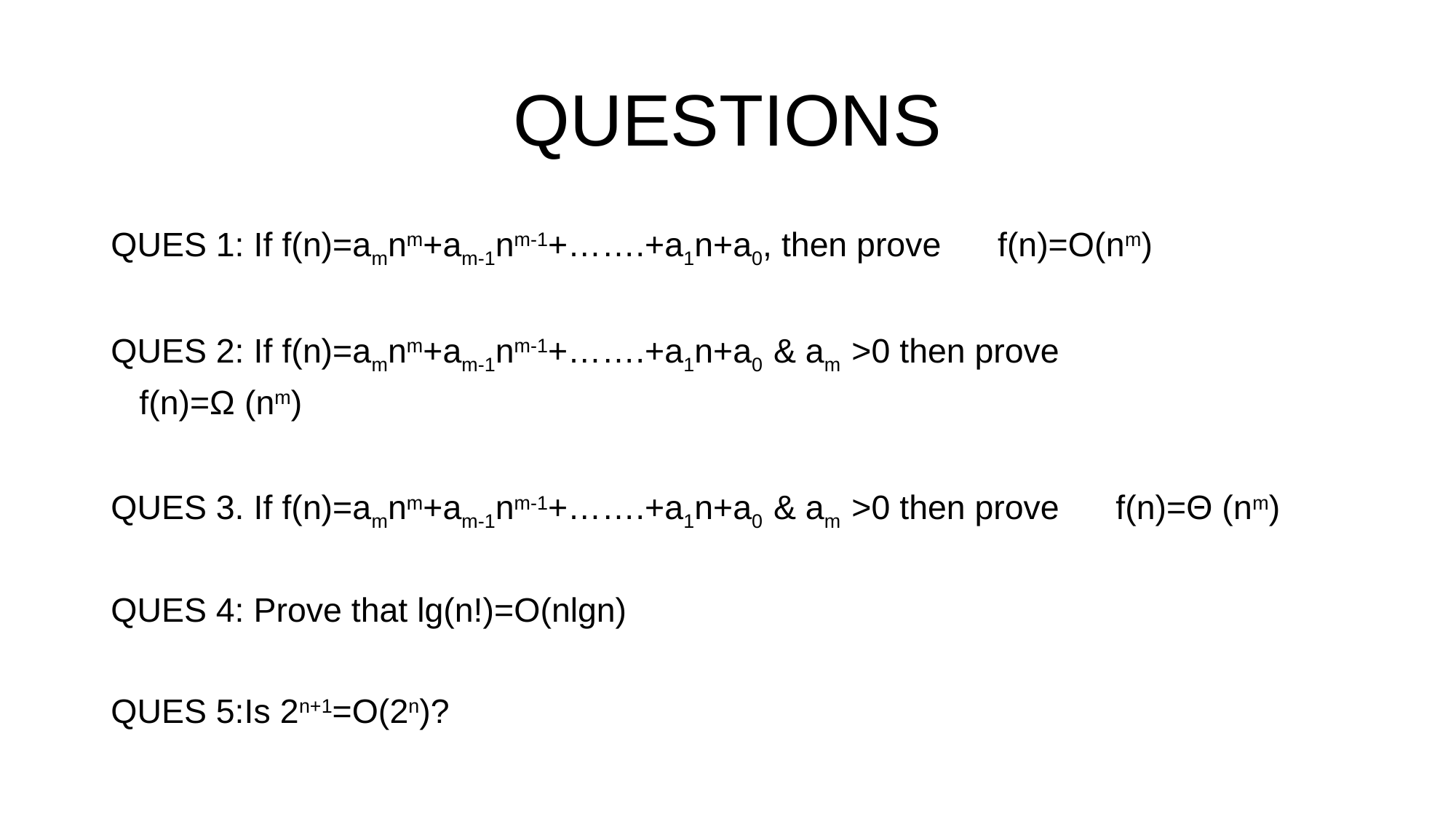

# QUESTIONS
QUES 1: If f(n)=amnm+am-1nm-1+…….+a1n+a0, then prove      f(n)=O(nm)

QUES 2: If f(n)=amnm+am-1nm-1+…….+a1n+a0  & am  >0 then prove
   f(n)=Ω (nm)

QUES 3. If f(n)=amnm+am-1nm-1+…….+a1n+a0  & am  >0 then prove      f(n)=Θ (nm)

QUES 4: Prove that lg(n!)=O(nlgn)

QUES 5:Is 2n+1=O(2n)?